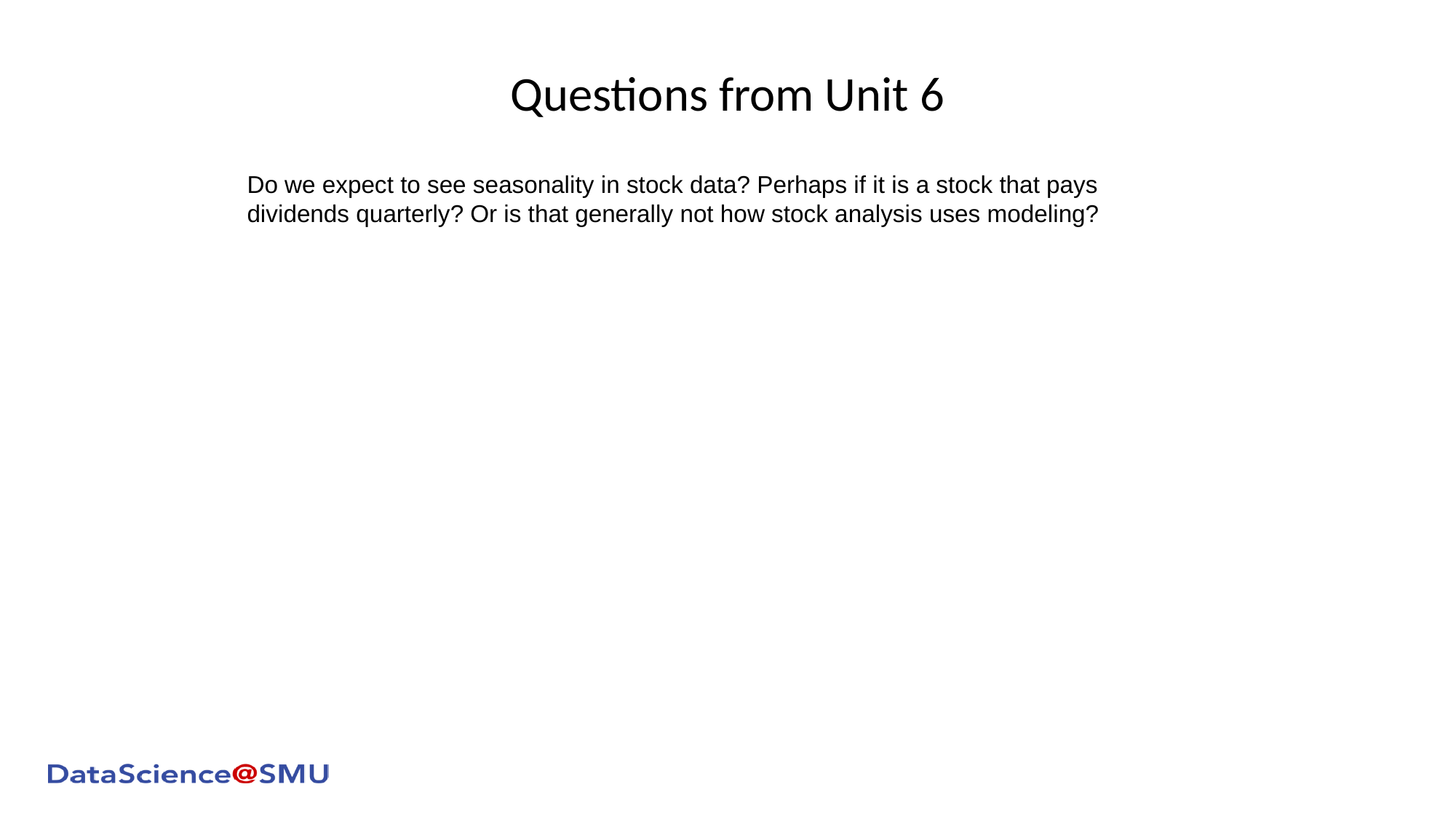

# Questions from Unit 6
Do we expect to see seasonality in stock data? Perhaps if it is a stock that pays dividends quarterly? Or is that generally not how stock analysis uses modeling?